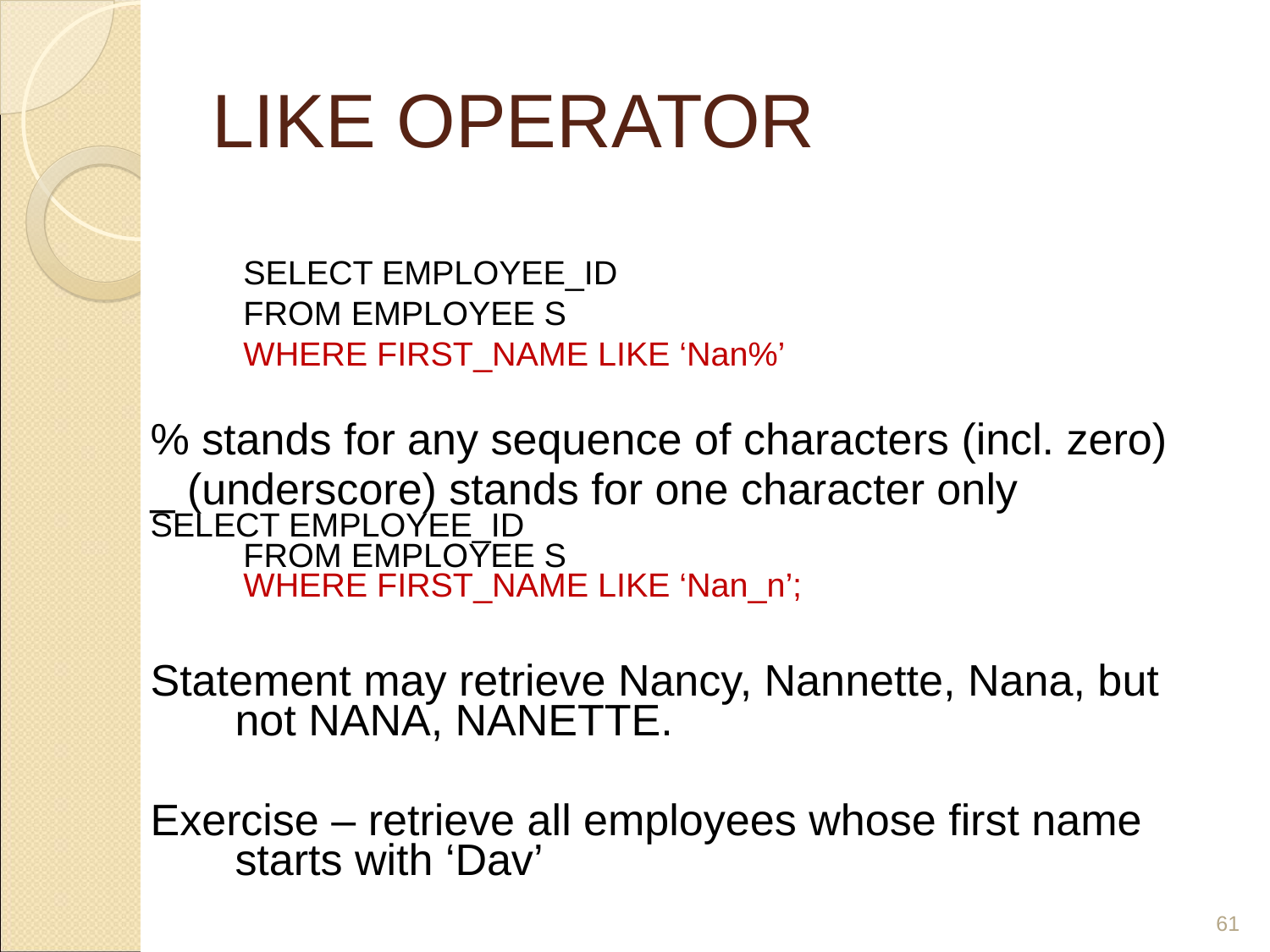

# LIKE OPERATOR

          SELECT EMPLOYEE_ID
          FROM EMPLOYEE S
          WHERE FIRST_NAME LIKE ‘Nan%’

% stands for any sequence of characters (incl. zero)
_ (underscore) stands for one character only
SELECT EMPLOYEE_ID
          FROM EMPLOYEE S
          WHERE FIRST_NAME LIKE ‘Nan_n’;

Statement may retrieve Nancy, Nannette, Nana, but not NANA, NANETTE.

Exercise – retrieve all employees whose first name starts with ‘Dav’
61